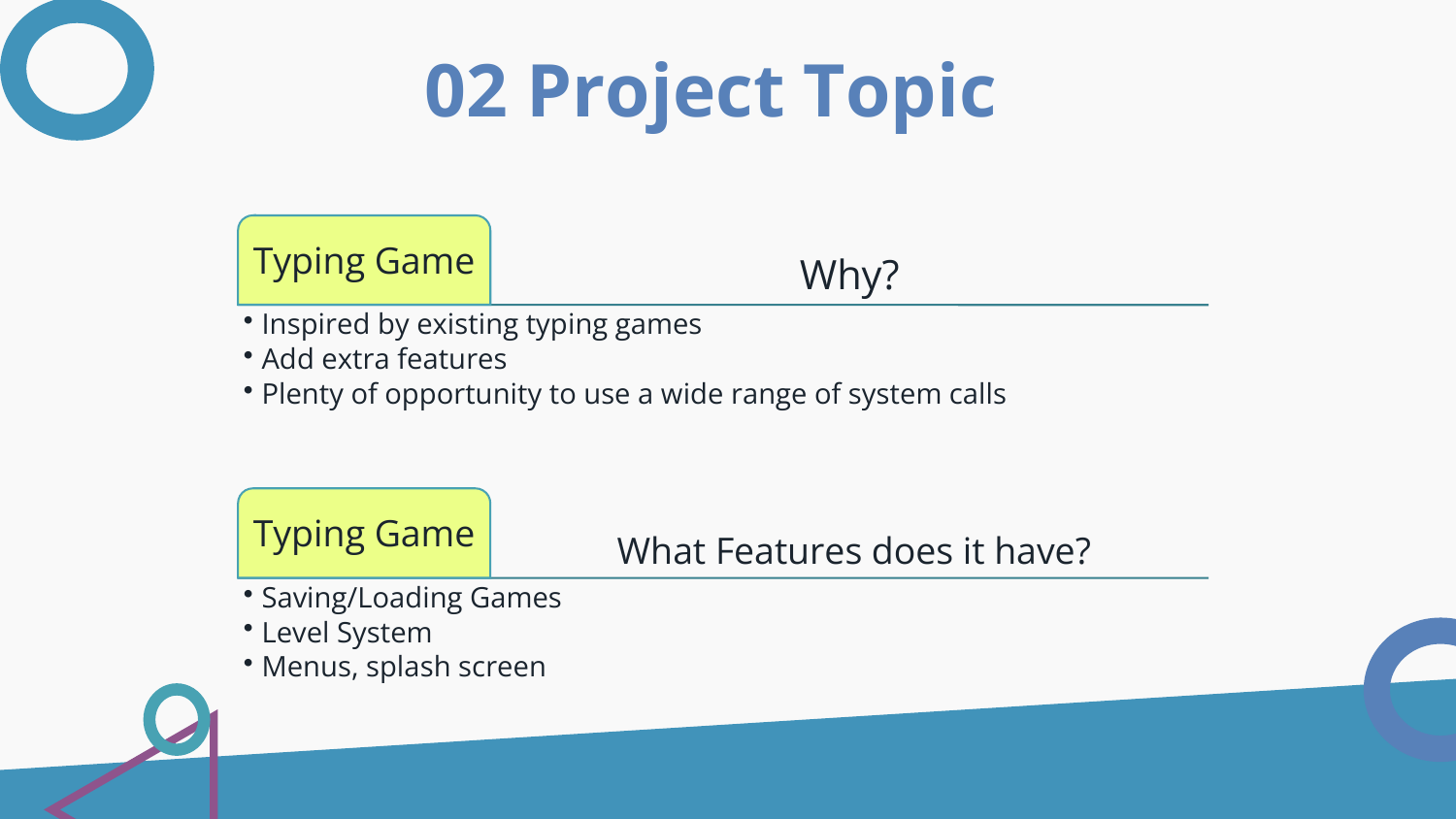

02 Project Topic
Why?
Typing Game
Inspired by existing typing games
Add extra features
Plenty of opportunity to use a wide range of system calls
 What Features does it have?
Typing Game
Saving/Loading Games
Level System
Menus, splash screen